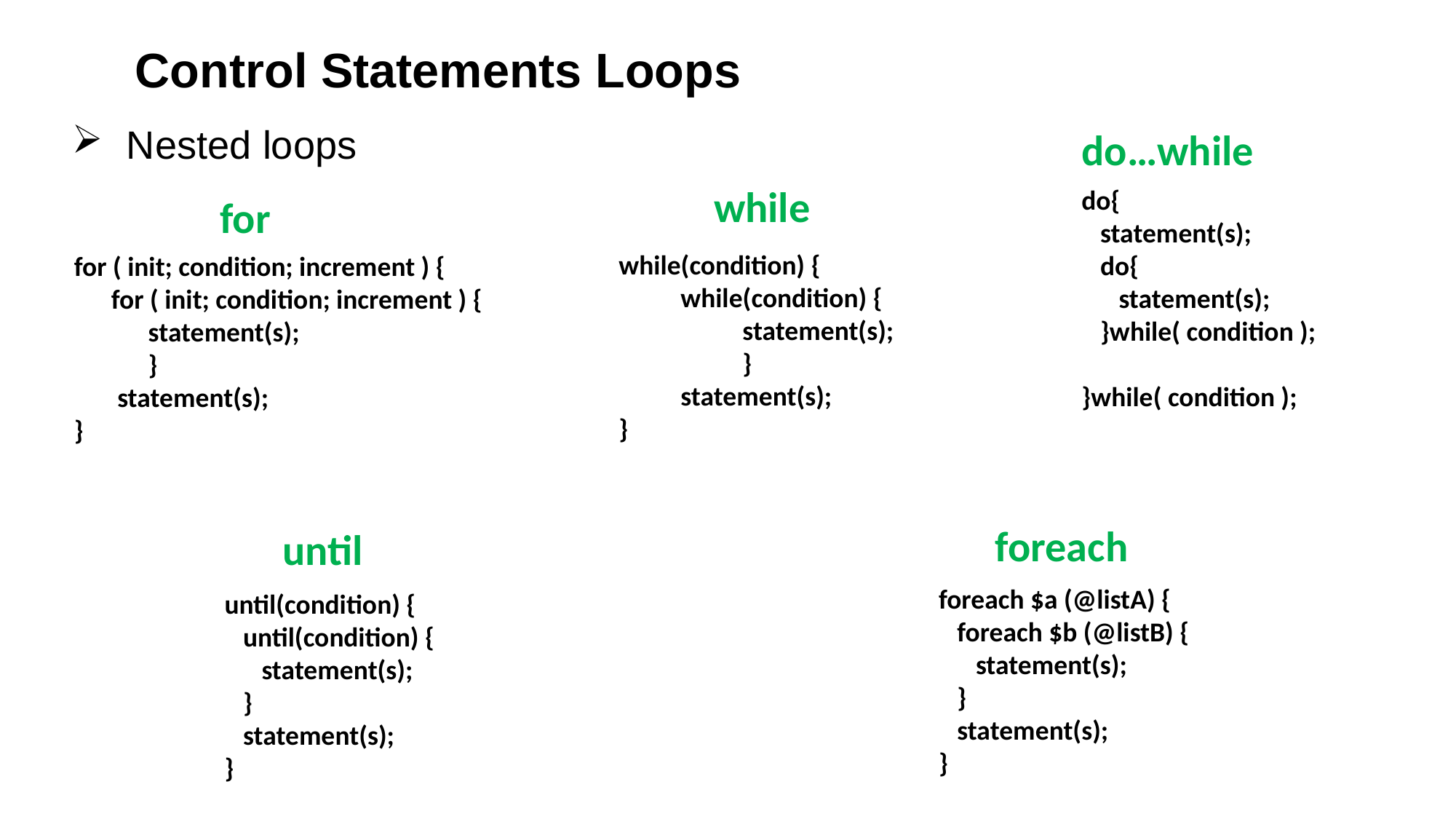

Control Statements Loops
Nested loops
do…while
while
do{
   statement(s);
   do{
      statement(s);
   }while( condition );

}while( condition );
for
while(condition) {
          while(condition) {
                    statement(s);
                    }
          statement(s);
}
for ( init; condition; increment ) {
      for ( init; condition; increment ) {
            statement(s);
            }
       statement(s);
}
foreach
until
foreach $a (@listA) {
   foreach $b (@listB) {
      statement(s);
   }
   statement(s);
}
until(condition) {
   until(condition) {
      statement(s);
   }
   statement(s);
}